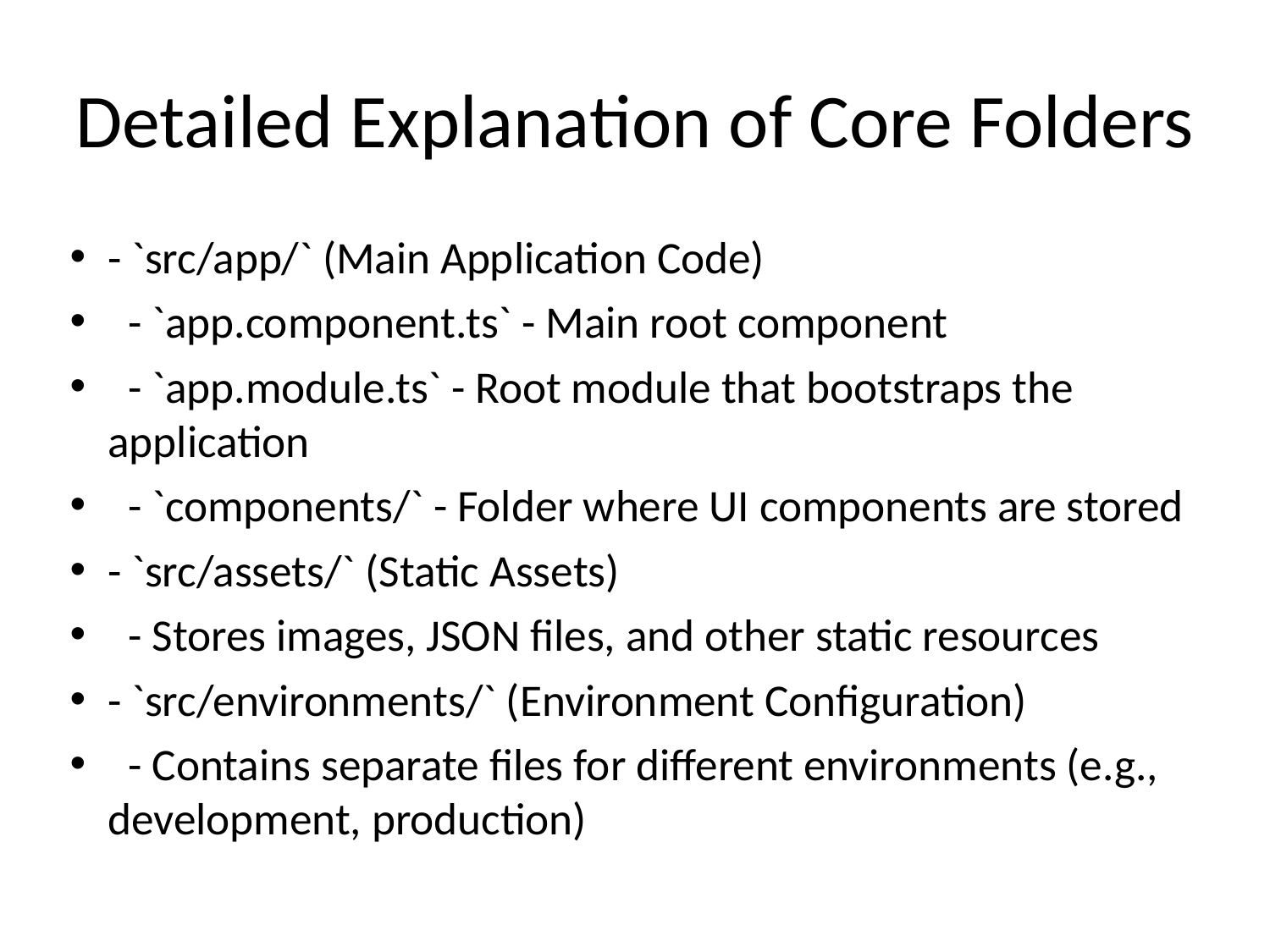

# Detailed Explanation of Core Folders
- `src/app/` (Main Application Code)
  - `app.component.ts` - Main root component
  - `app.module.ts` - Root module that bootstraps the application
  - `components/` - Folder where UI components are stored
- `src/assets/` (Static Assets)
  - Stores images, JSON files, and other static resources
- `src/environments/` (Environment Configuration)
  - Contains separate files for different environments (e.g., development, production)